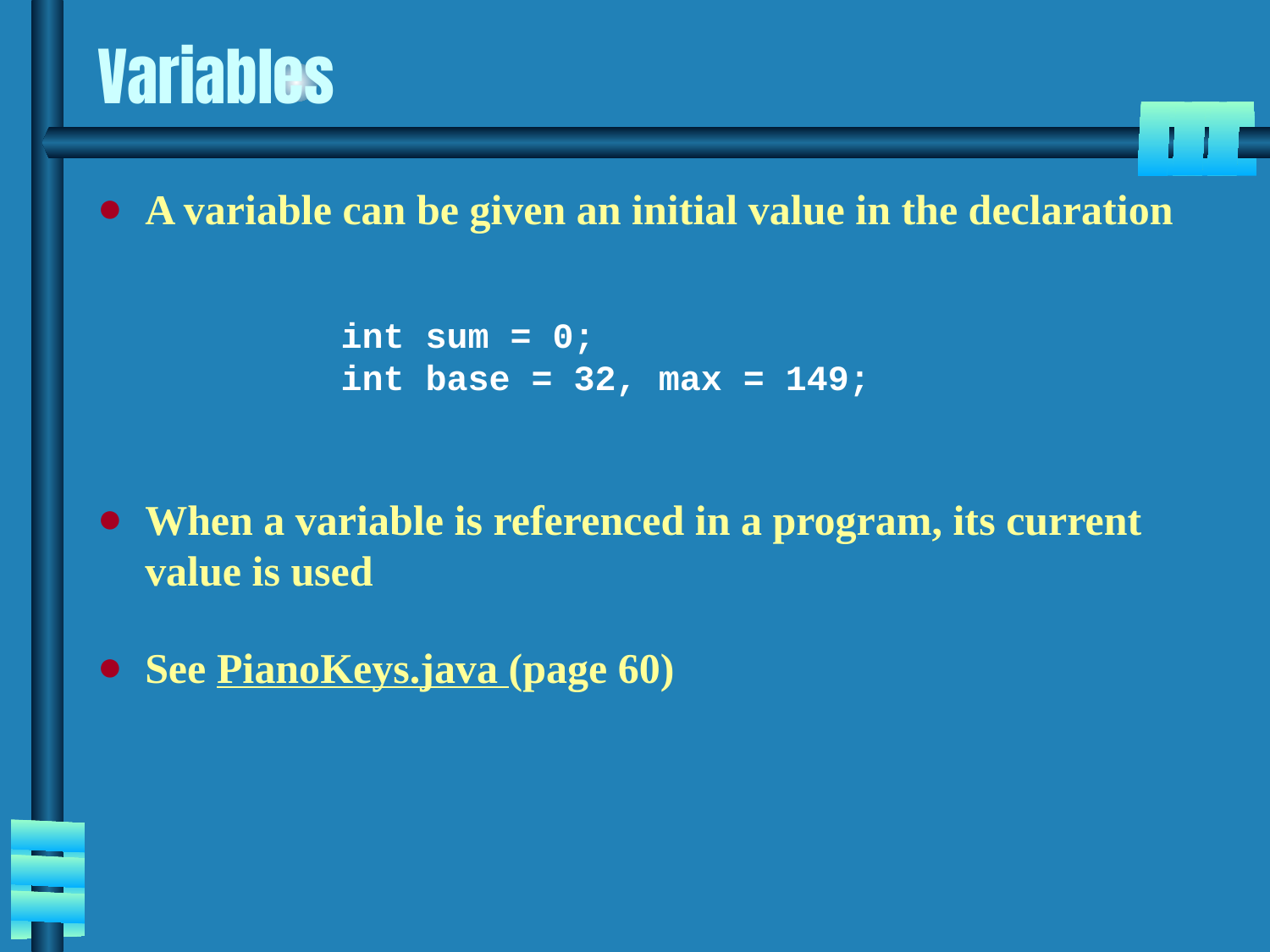

# Variables
A variable can be given an initial value in the declaration
int sum = 0;
int base = 32, max = 149;
When a variable is referenced in a program, its current value is used
See PianoKeys.java (page 60)